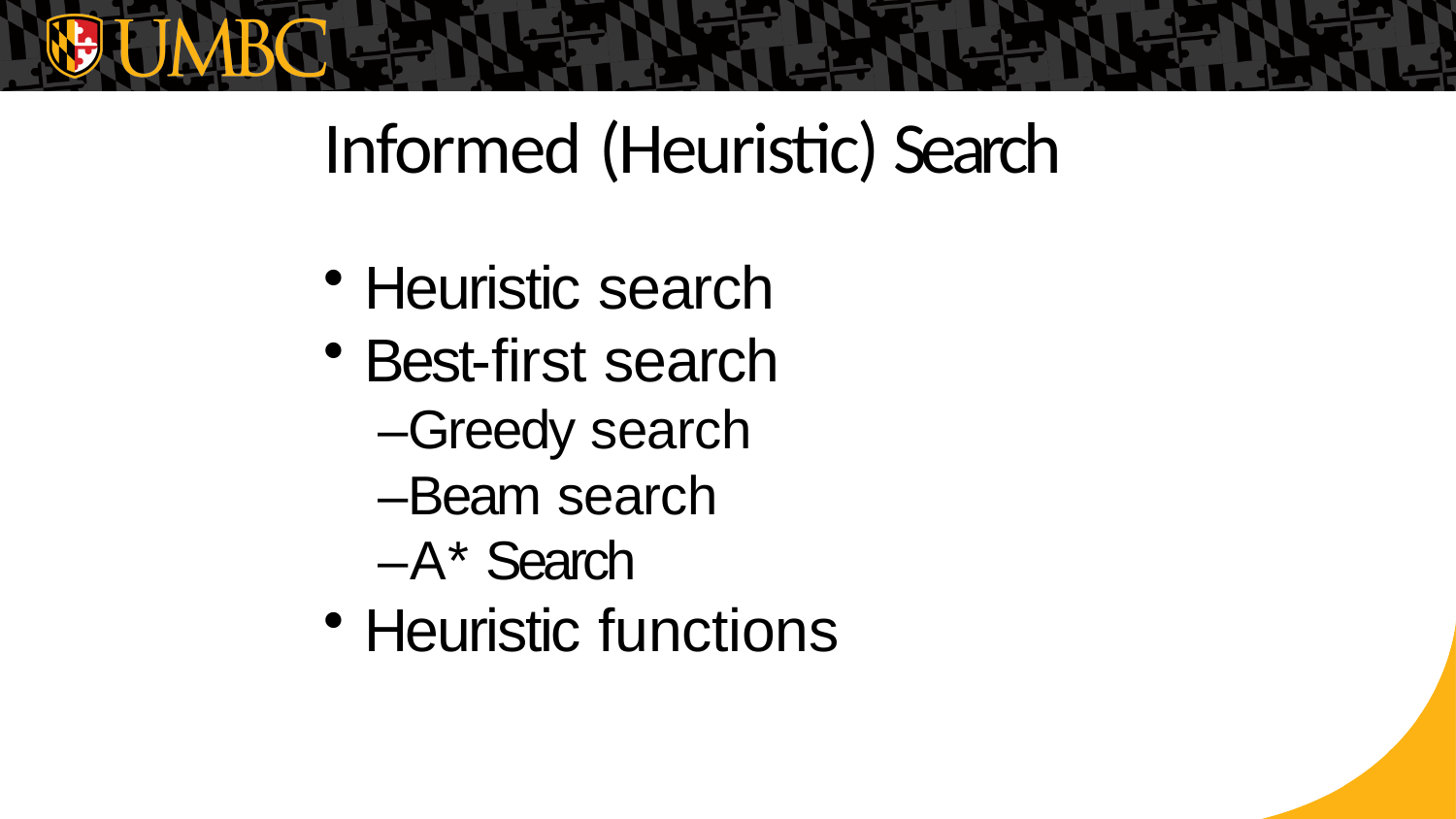

# Informed (Heuristic) Search
Heuristic search
Best-first search
–Greedy search
–Beam search
–A* Search
Heuristic functions